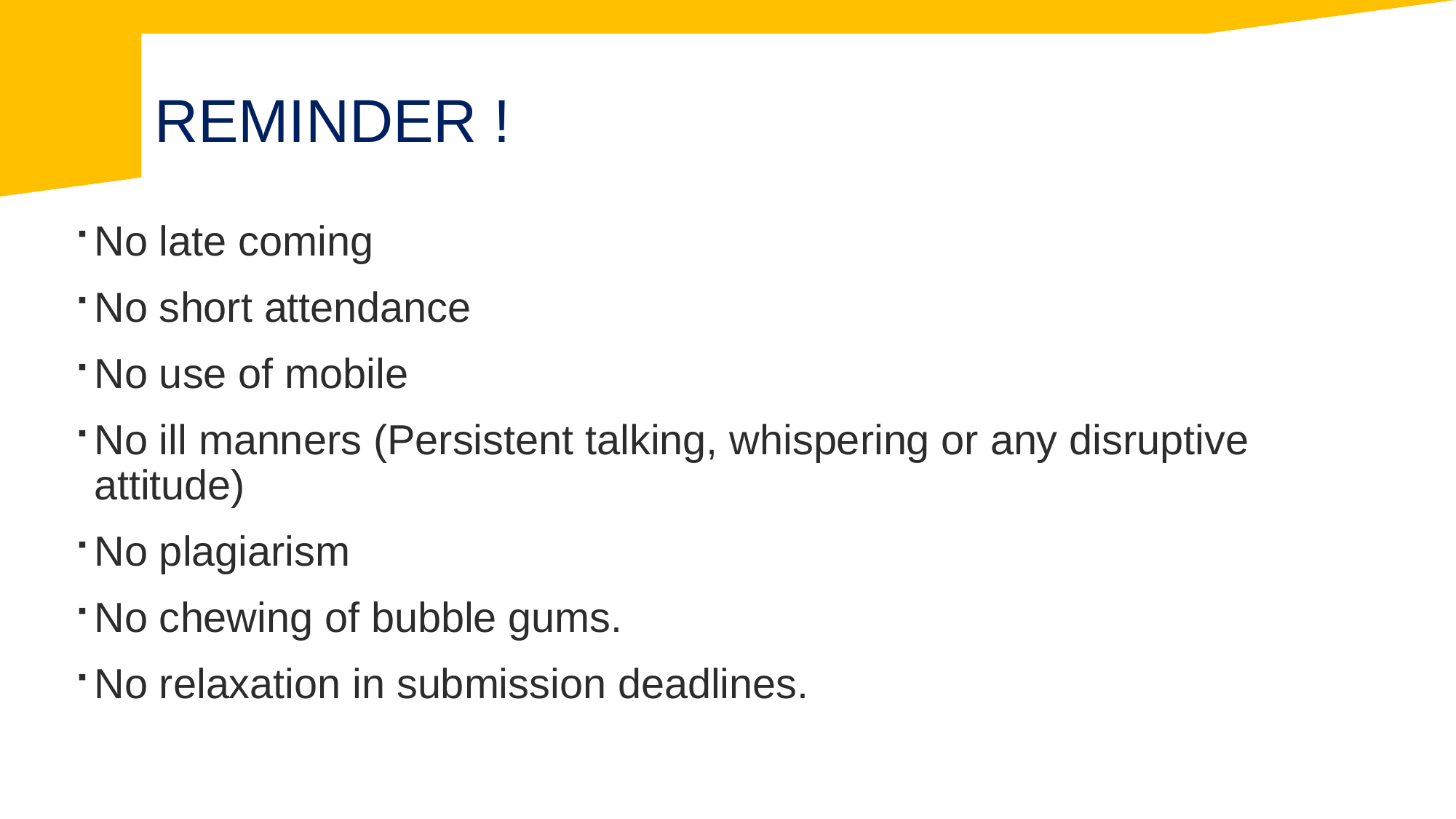

# REMINDER !
No late coming
No short attendance
No use of mobile
No ill manners (Persistent talking, whispering or any disruptive attitude)
No plagiarism
No chewing of bubble gums.
No relaxation in submission deadlines.